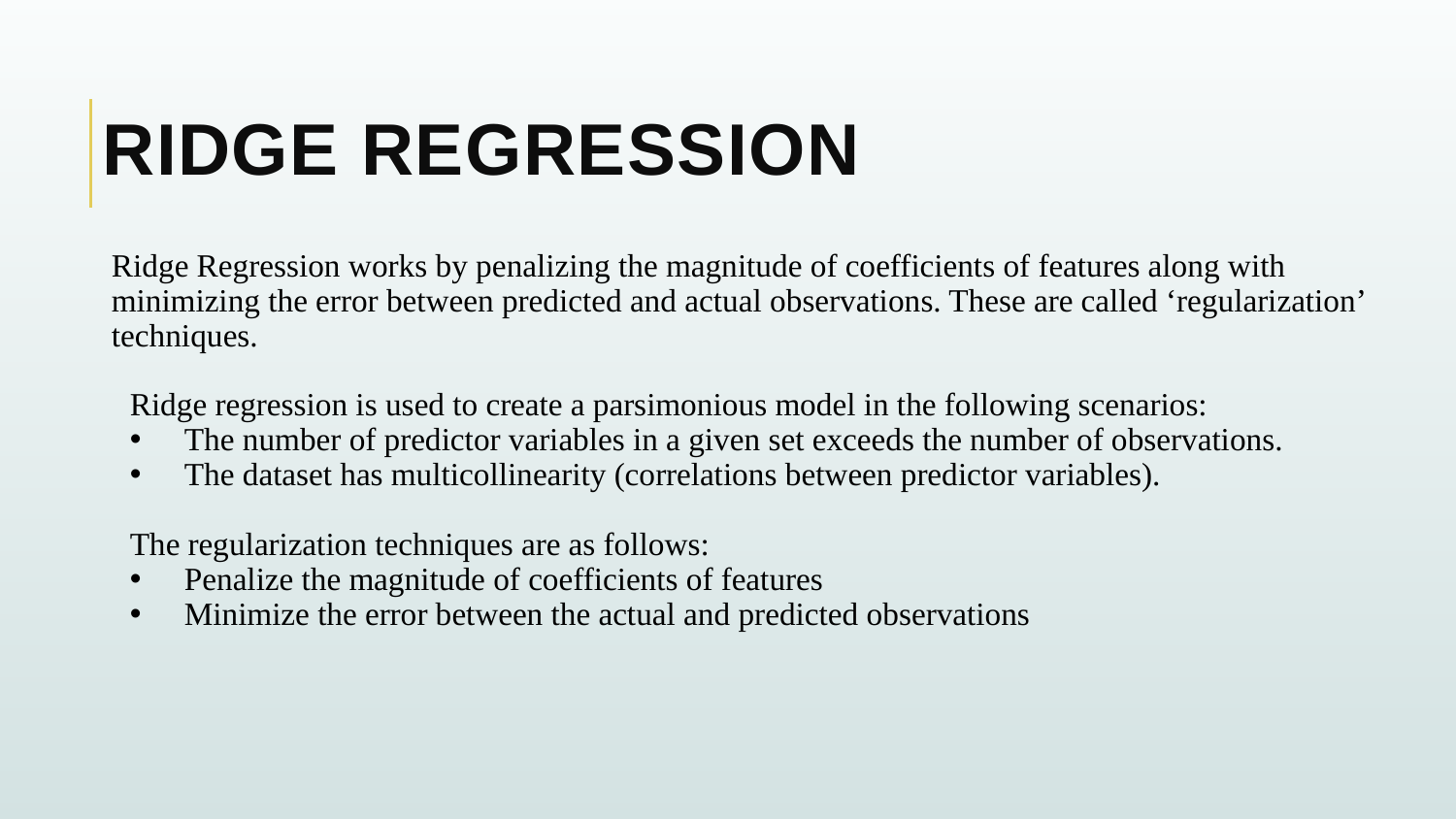

# Ridge Regression
Ridge Regression works by penalizing the magnitude of coefficients of features along with minimizing the error between predicted and actual observations. These are called ‘regularization’ techniques.

Ridge regression is used to create a parsimonious model in the following scenarios:
The number of predictor variables in a given set exceeds the number of observations.
The dataset has multicollinearity (correlations between predictor variables).

The regularization techniques are as follows:
Penalize the magnitude of coefficients of features
Minimize the error between the actual and predicted observations